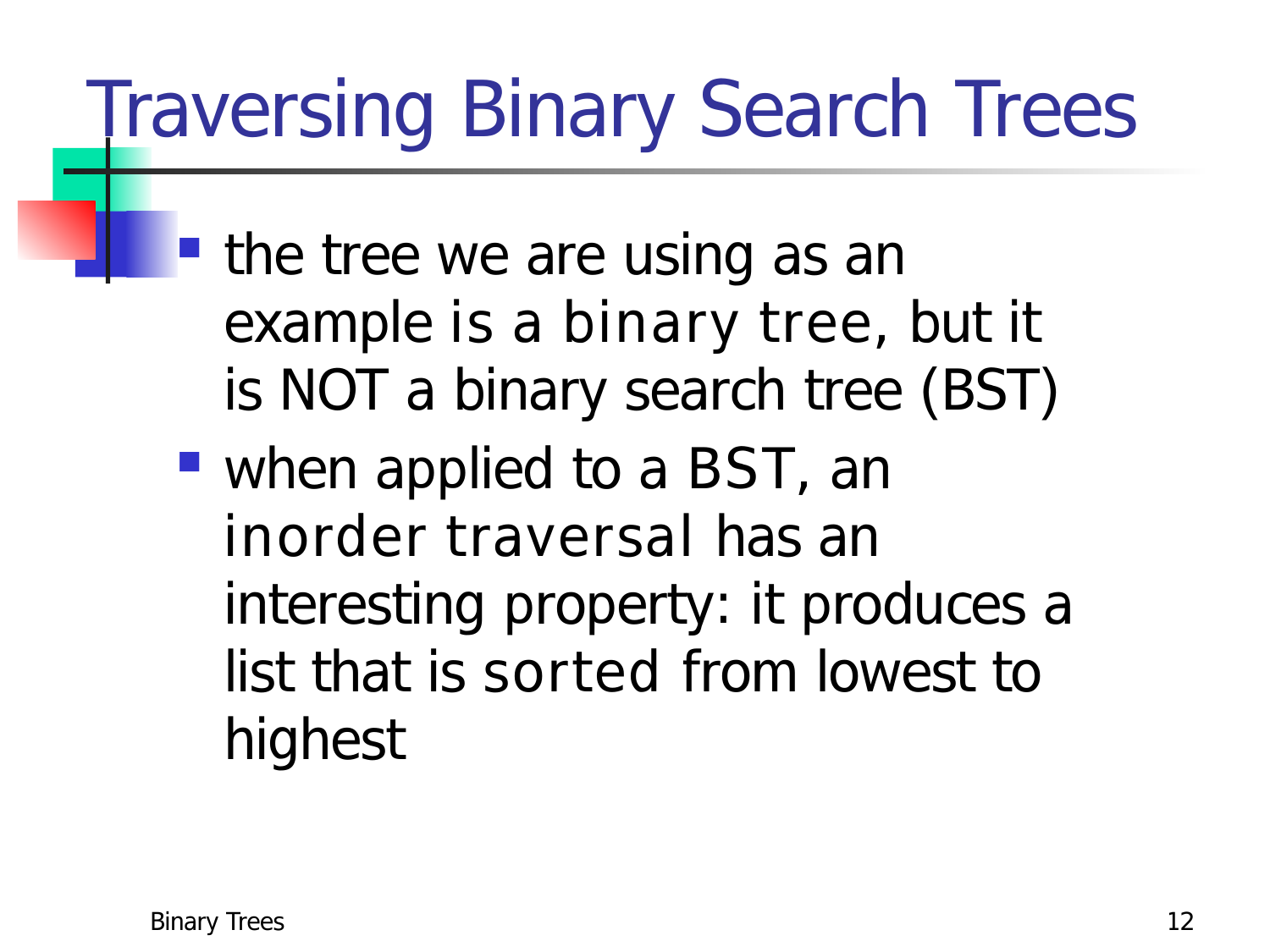

# Traversing Binary Search Trees
the tree we are using as an example is a binary tree, but it is NOT a binary search tree (BST)
when applied to a BST, an inorder traversal has an interesting property: it produces a list that is sorted from lowest to highest
Binary Trees
12